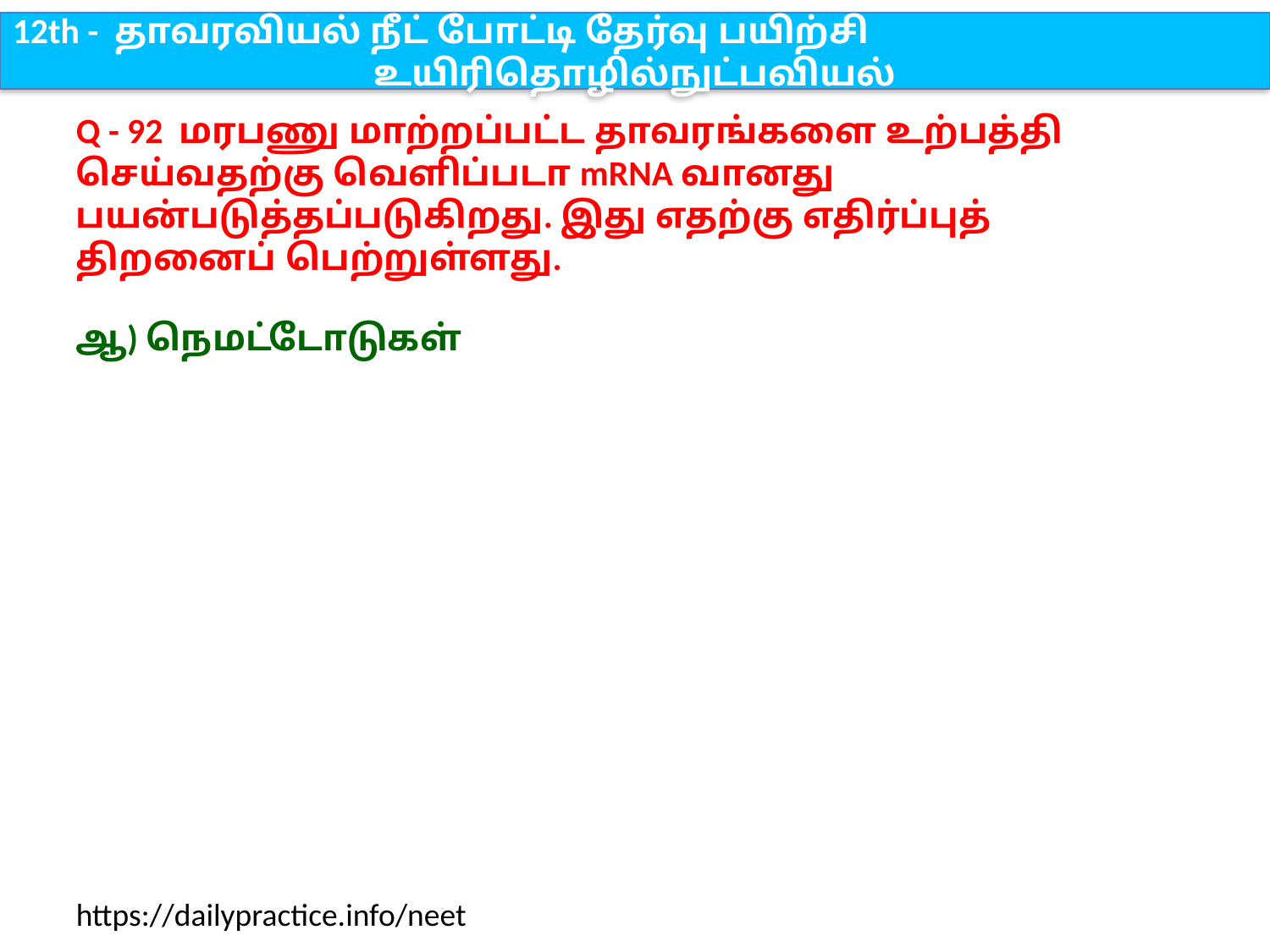

12th -  தாவரவியல் நீட் போட்டி தேர்வு பயிற்சி
உயிரிதொழில்நுட்பவியல்

Q - 92  மரபணு மாற்றப்பட்ட தாவரங்களை உற்பத்தி செய்வதற்கு வெளிப்படா mRNA வானது பயன்படுத்தப்படுகிறது. இது எதற்கு எதிர்ப்புத் திறனைப் பெற்றுள்ளது.

ஆ) நெமட்டோடுகள்
https://dailypractice.info/neet